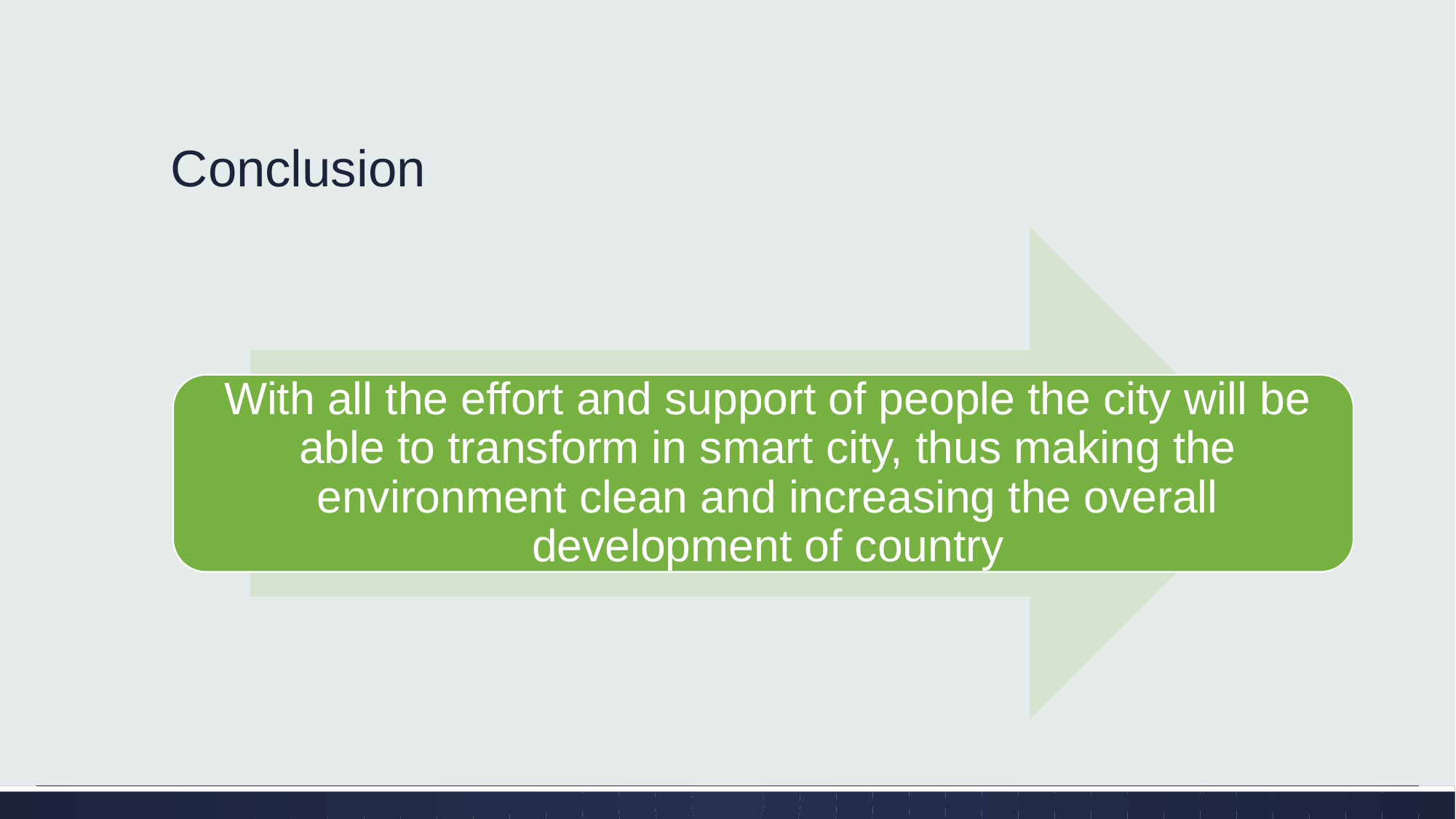

# Conclusion
With all the effort and support of people the city will be able to transform in smart city, thus making the environment clean and increasing the overall development of country